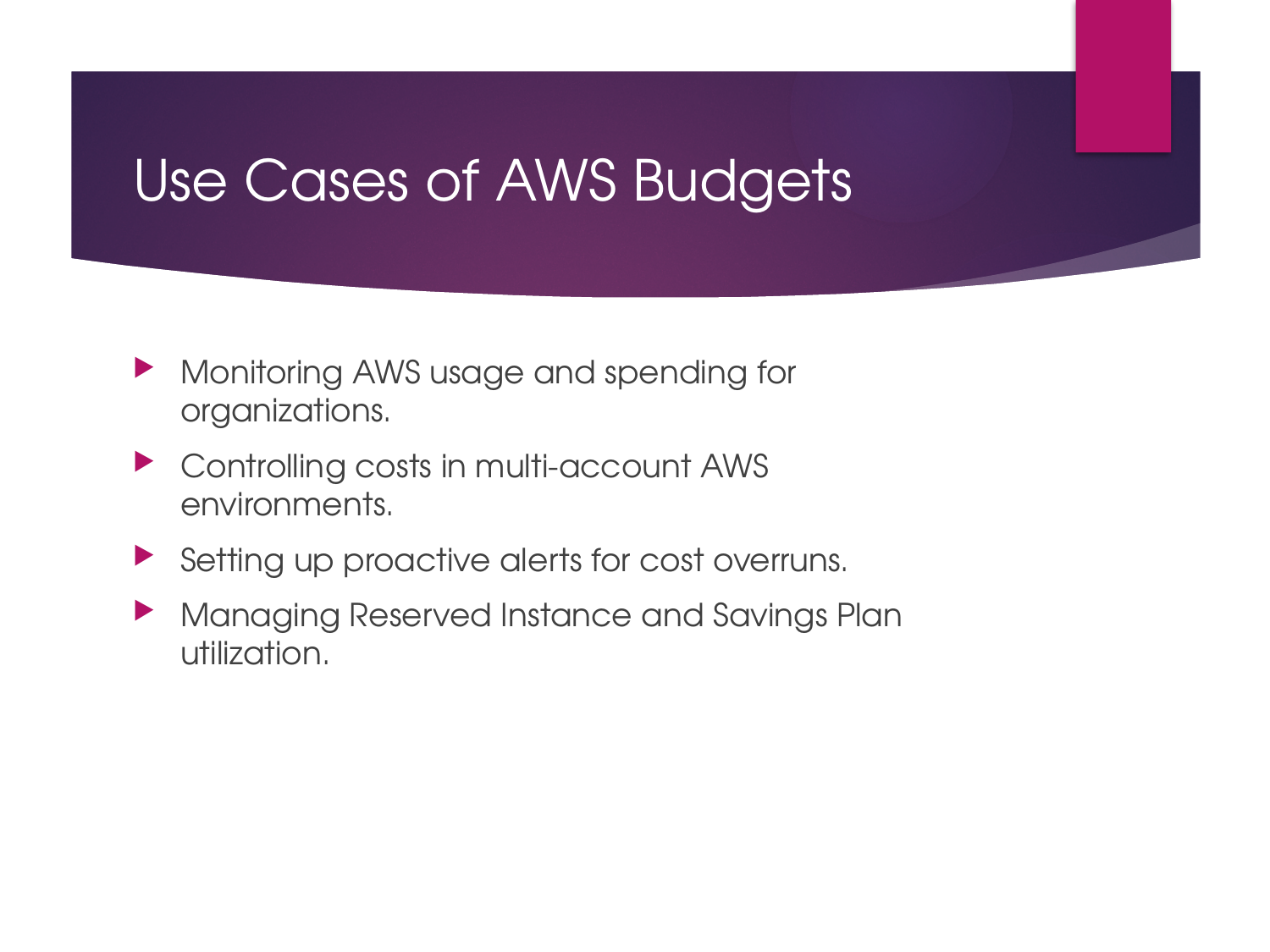

# Use Cases of AWS Budgets
Monitoring AWS usage and spending for organizations.
Controlling costs in multi-account AWS environments.
Setting up proactive alerts for cost overruns.
Managing Reserved Instance and Savings Plan utilization.